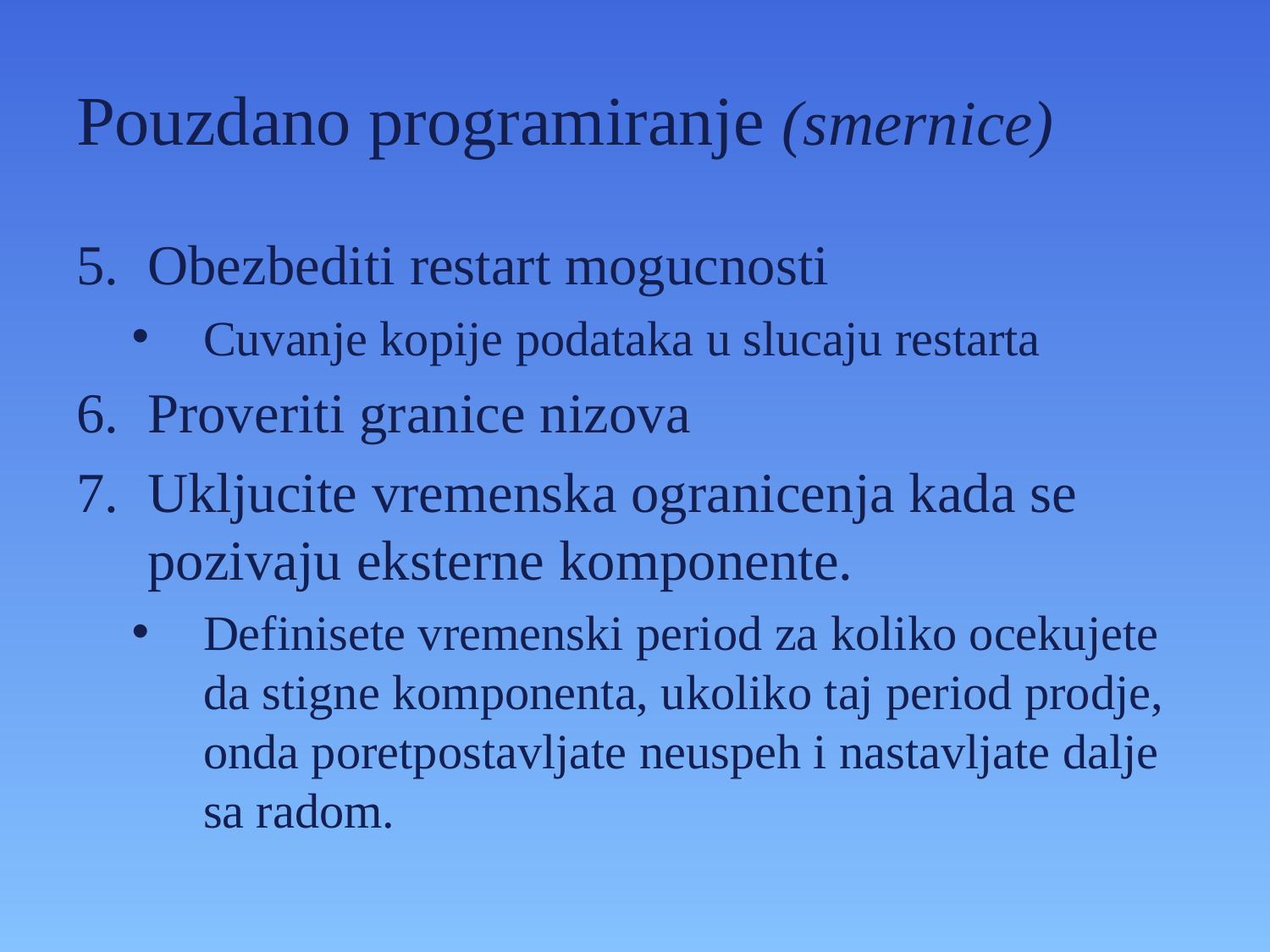

# Pouzdano programiranje (smernice)
Obezbediti restart mogucnosti
Cuvanje kopije podataka u slucaju restarta
Proveriti granice nizova
Ukljucite vremenska ogranicenja kada se pozivaju eksterne komponente.
Definisete vremenski period za koliko ocekujete da stigne komponenta, ukoliko taj period prodje, onda poretpostavljate neuspeh i nastavljate dalje sa radom.